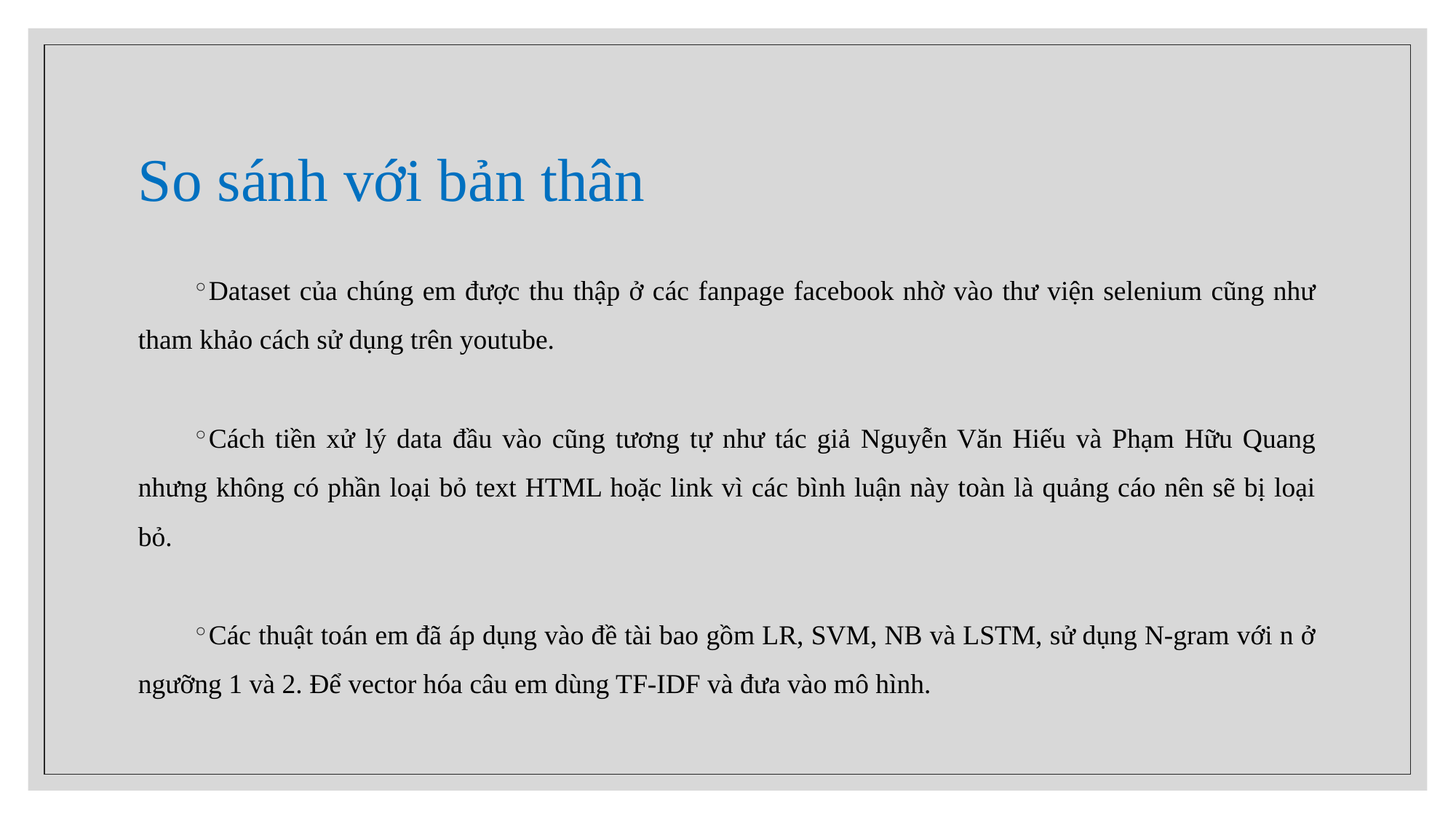

# So sánh với bản thân
Dataset của chúng em được thu thập ở các fanpage facebook nhờ vào thư viện selenium cũng như tham khảo cách sử dụng trên youtube.

Cách tiền xử lý data đầu vào cũng tương tự như tác giả Nguyễn Văn Hiếu và Phạm Hữu Quang nhưng không có phần loại bỏ text HTML hoặc link vì các bình luận này toàn là quảng cáo nên sẽ bị loại bỏ.

Các thuật toán em đã áp dụng vào đề tài bao gồm LR, SVM, NB và LSTM, sử dụng N-gram với n ở ngưỡng 1 và 2. Để vector hóa câu em dùng TF-IDF và đưa vào mô hình.